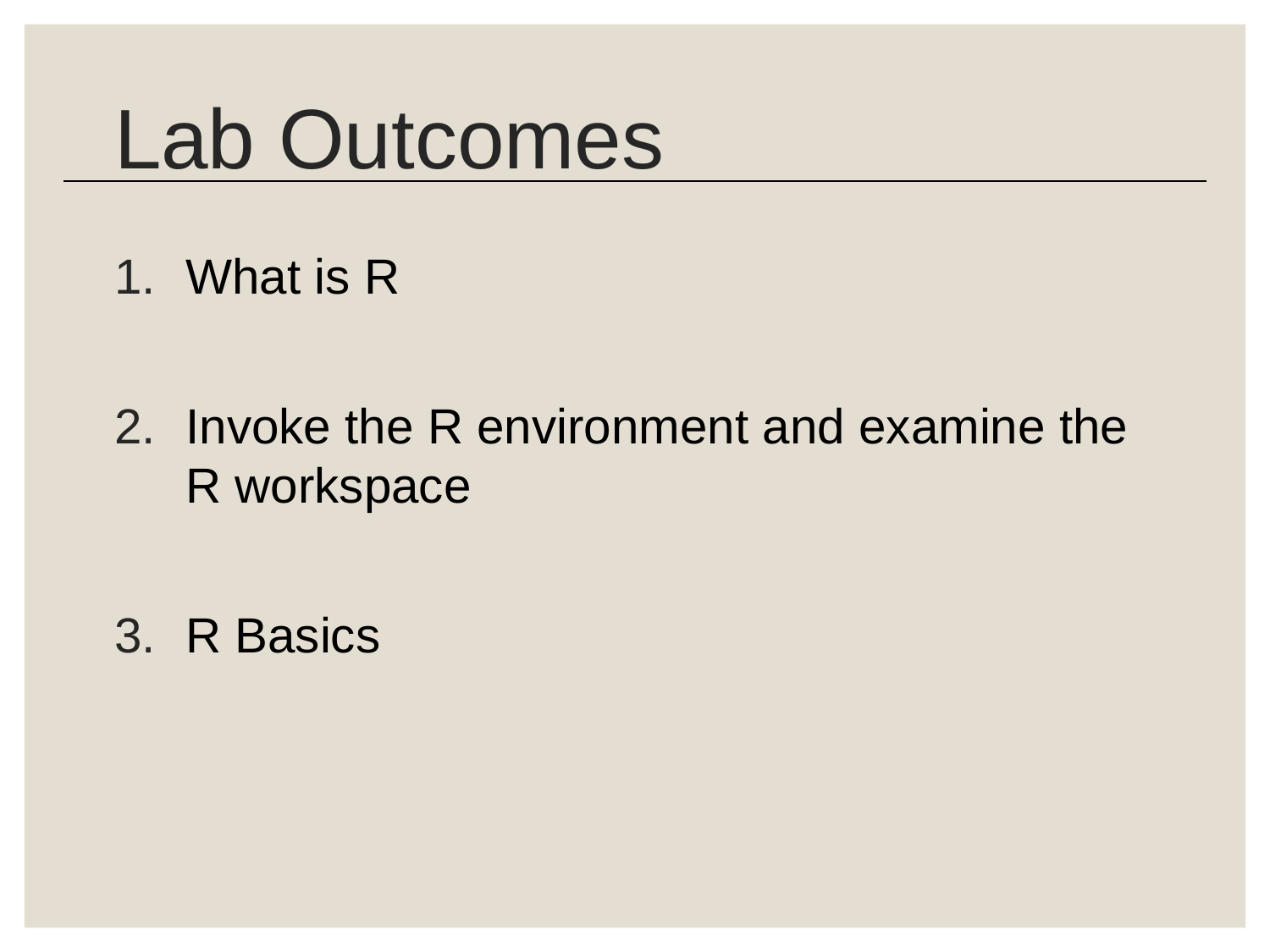

# Lab Outcomes
What is R

Invoke the R environment and examine the R workspace

R Basics